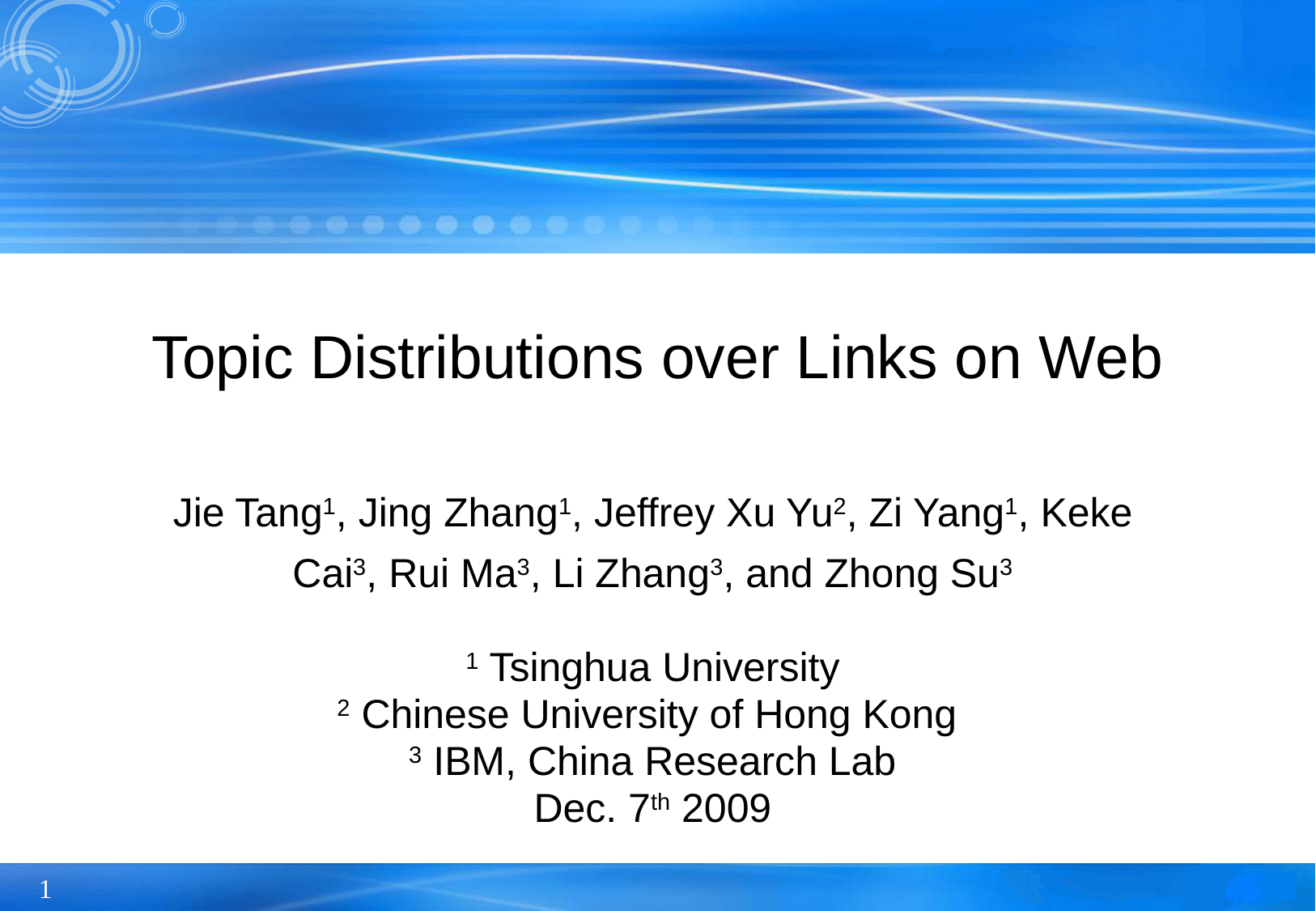

# Topic Distributions over Links on Web
Jie Tang1, Jing Zhang1, Jeffrey Xu Yu2, Zi Yang1, Keke Cai3, Rui Ma3, Li Zhang3, and Zhong Su3

1 Tsinghua University
2 Chinese University of Hong Kong
3 IBM, China Research Lab
Dec. 7th 2009